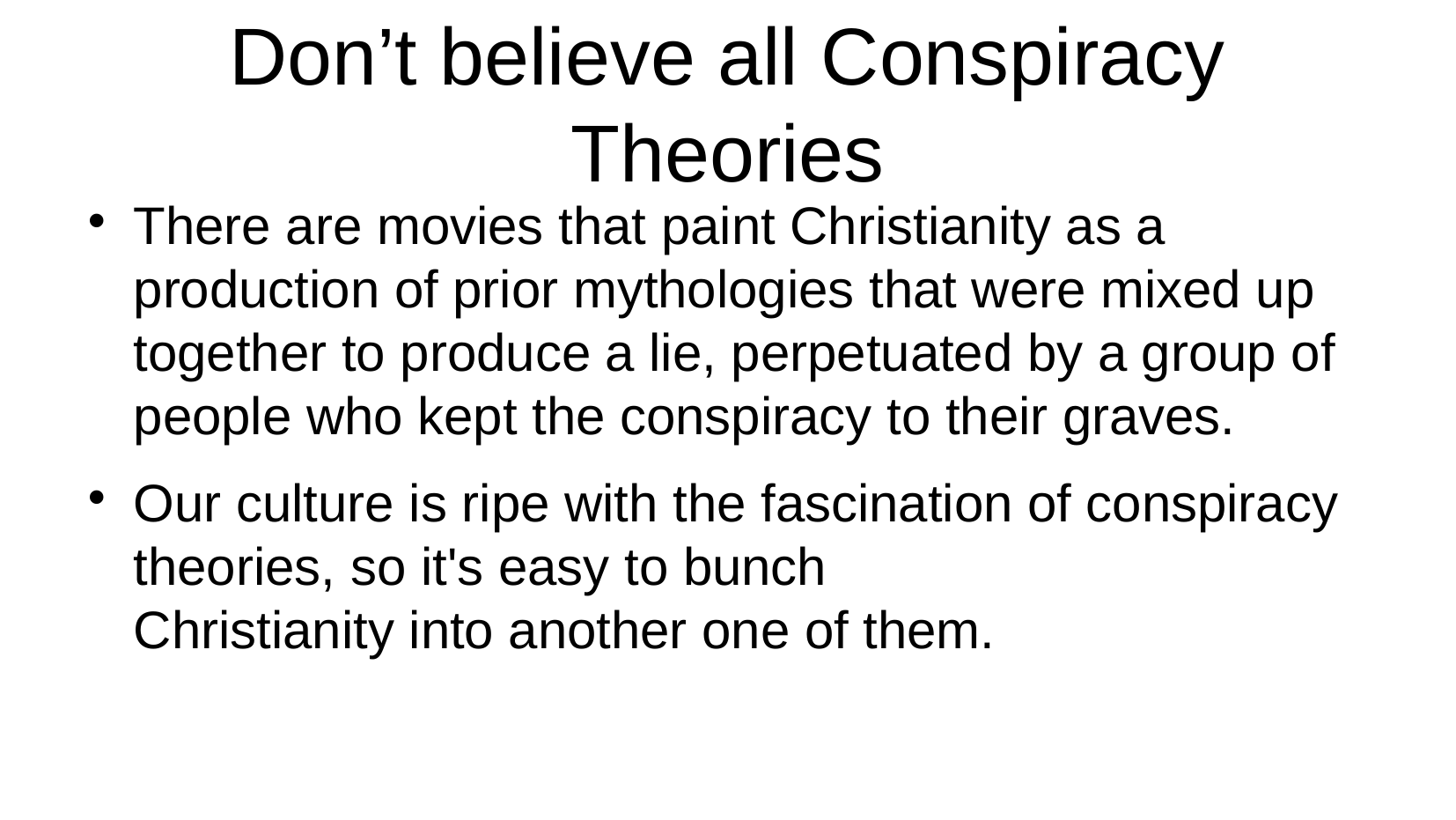

# Don’t believe all Conspiracy Theories
There are movies that paint Christianity as a production of prior mythologies that were mixed up together to produce a lie, perpetuated by a group of people who kept the conspiracy to their graves.
Our culture is ripe with the fascination of conspiracy
theories, so it's easy to bunch
Christianity into another one of them.